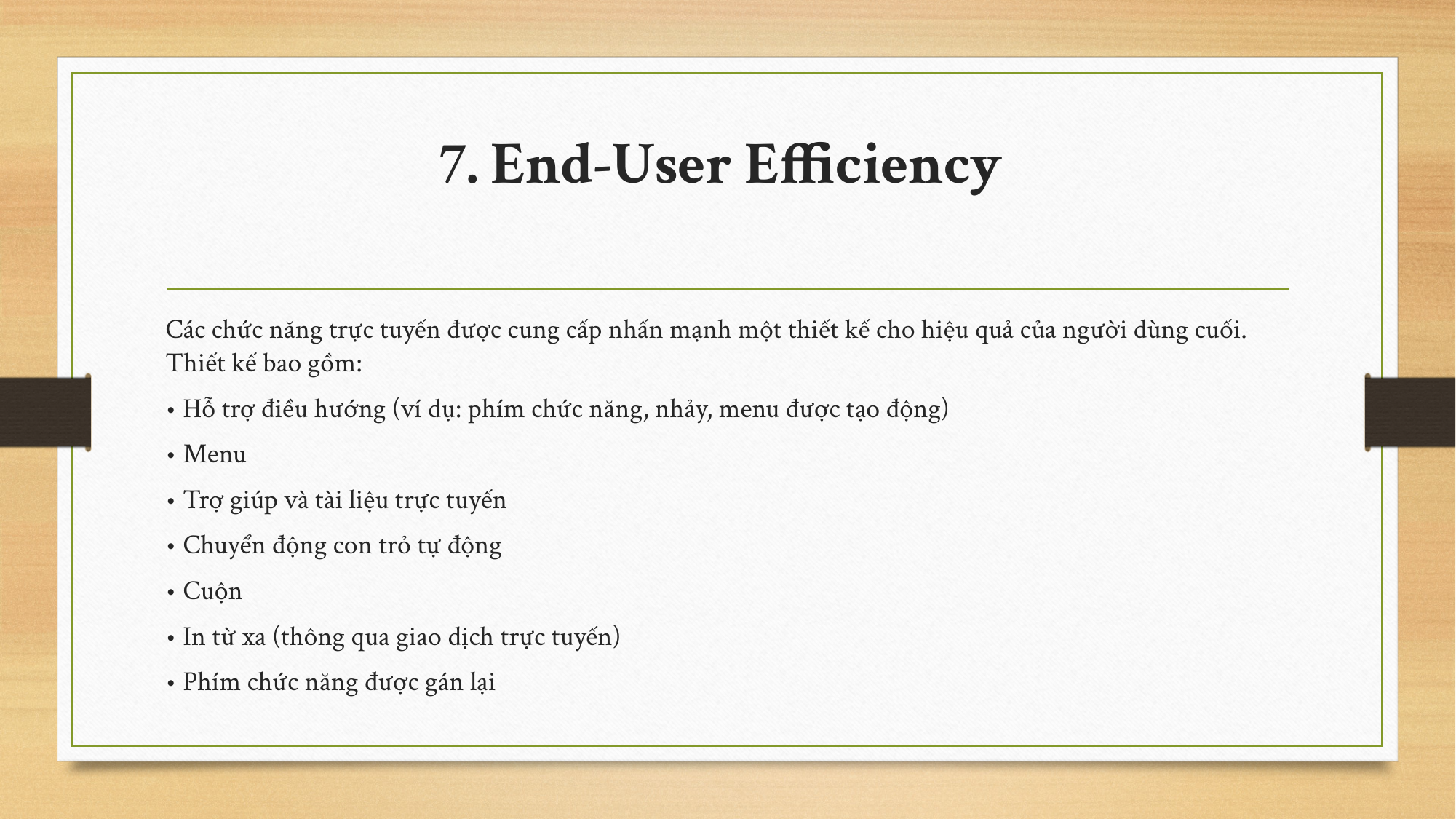

# 7. End-User Efficiency
Các chức năng trực tuyến được cung cấp nhấn mạnh một thiết kế cho hiệu quả của người dùng cuối. Thiết kế bao gồm:
• Hỗ trợ điều hướng (ví dụ: phím chức năng, nhảy, menu được tạo động)
• Menu
• Trợ giúp và tài liệu trực tuyến
• Chuyển động con trỏ tự động
• Cuộn
• In từ xa (thông qua giao dịch trực tuyến)
• Phím chức năng được gán lại